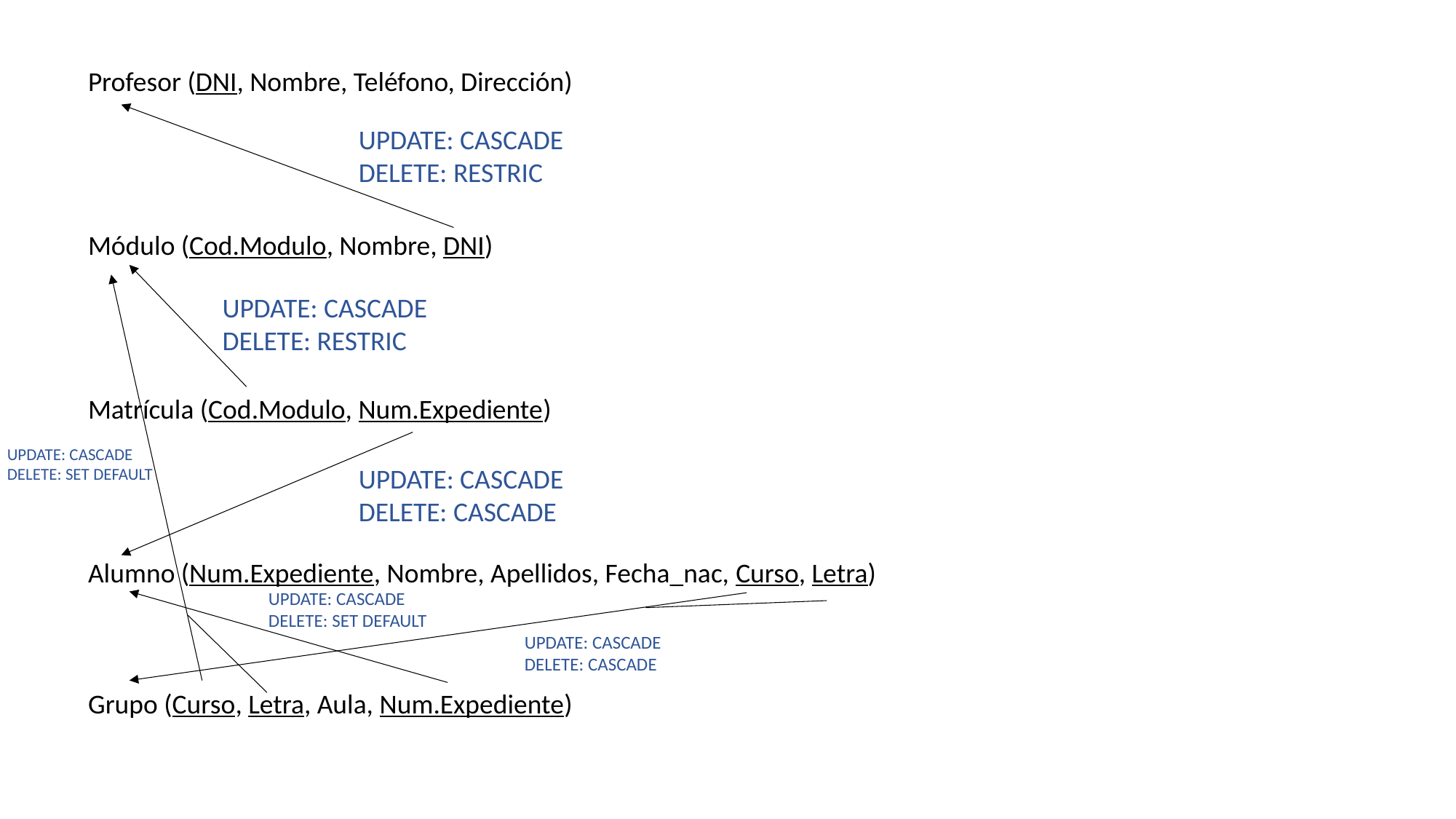

Profesor (DNI, Nombre, Teléfono, Dirección)

Módulo (Cod.Modulo, Nombre, DNI)

Matrícula (Cod.Modulo, Num.Expediente)

Alumno (Num.Expediente, Nombre, Apellidos, Fecha_nac, Curso, Letra)

Grupo (Curso, Letra, Aula, Num.Expediente)
UPDATE: CASCADE
DELETE: RESTRIC
UPDATE: CASCADE
DELETE: RESTRIC
UPDATE: CASCADE
DELETE: SET DEFAULT
UPDATE: CASCADE
DELETE: CASCADE
UPDATE: CASCADE
DELETE: SET DEFAULT
UPDATE: CASCADE
DELETE: CASCADE